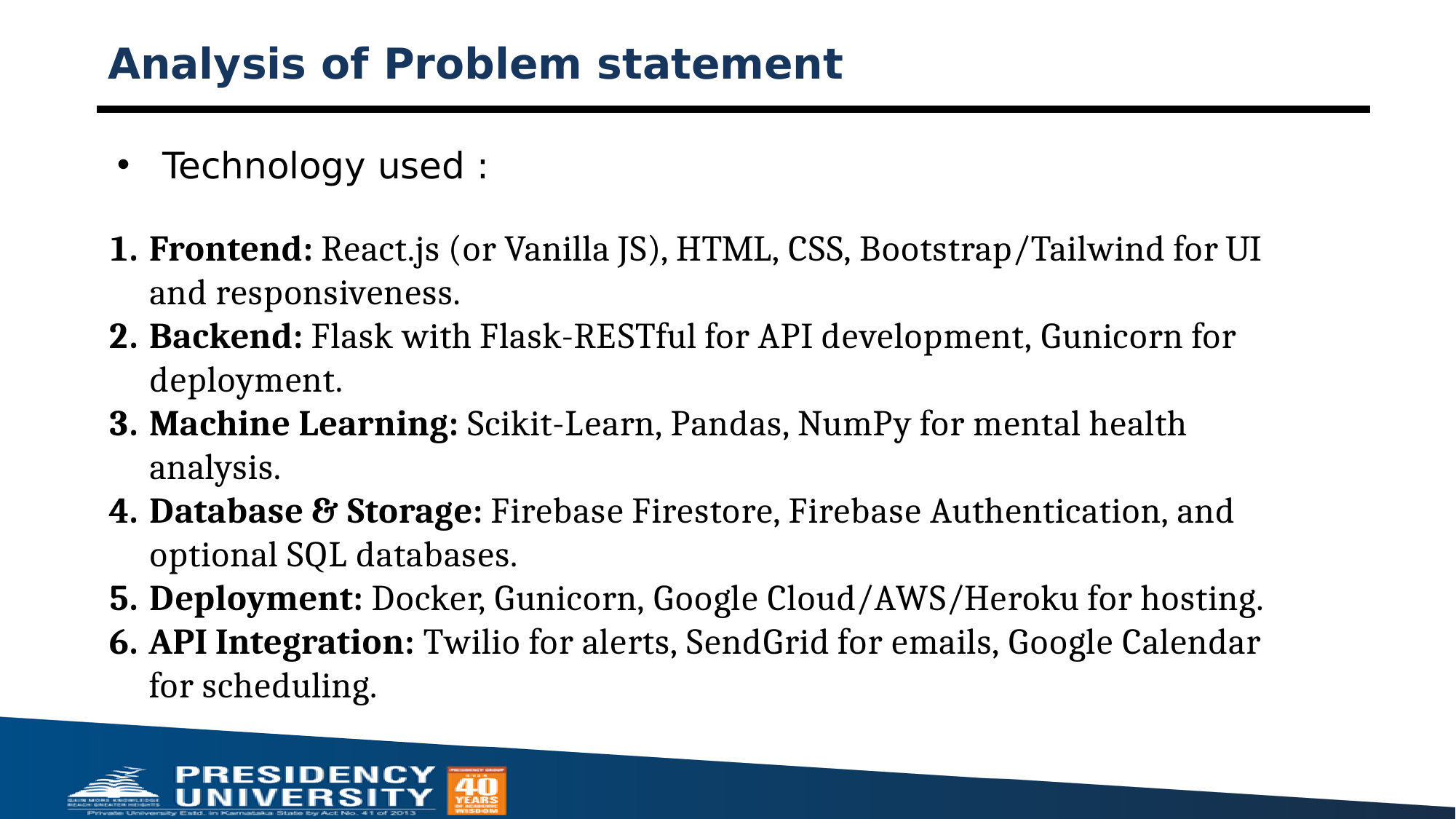

# Analysis of Problem statement
Technology used :

Frontend: React.js (or Vanilla JS), HTML, CSS, Bootstrap/Tailwind for UI and responsiveness.
Backend: Flask with Flask-RESTful for API development, Gunicorn for deployment.
Machine Learning: Scikit-Learn, Pandas, NumPy for mental health analysis.
Database & Storage: Firebase Firestore, Firebase Authentication, and optional SQL databases.
Deployment: Docker, Gunicorn, Google Cloud/AWS/Heroku for hosting.
API Integration: Twilio for alerts, SendGrid for emails, Google Calendar for scheduling.